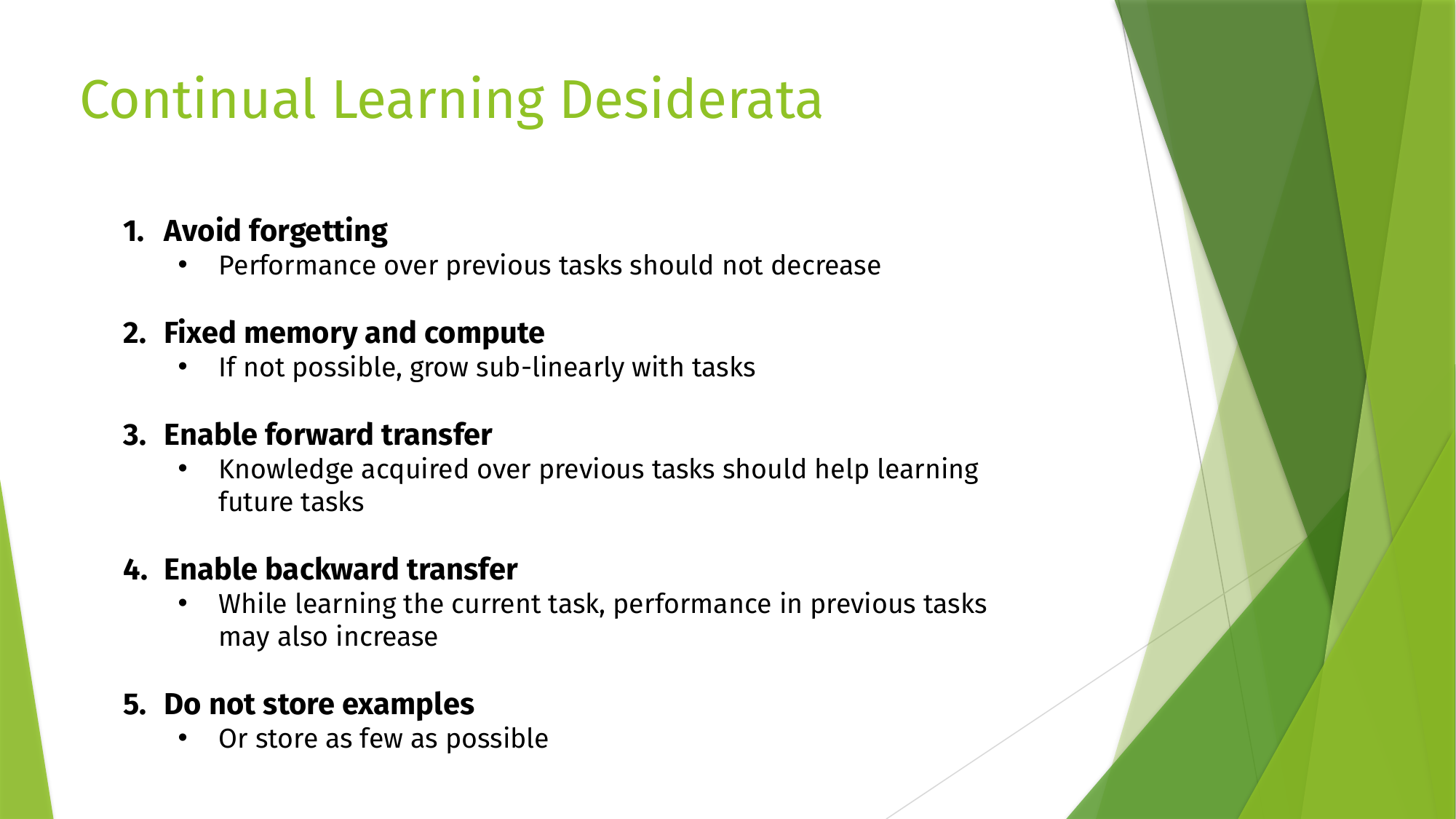

# Continual Learning Desiderata
Avoid forgetting
Performance over previous tasks should not decrease

Fixed memory and compute
If not possible, grow sub-linearly with tasks

Enable forward transfer
Knowledge acquired over previous tasks should help learning future tasks

Enable backward transfer
While learning the current task, performance in previous tasks may also increase

Do not store examples
Or store as few as possible